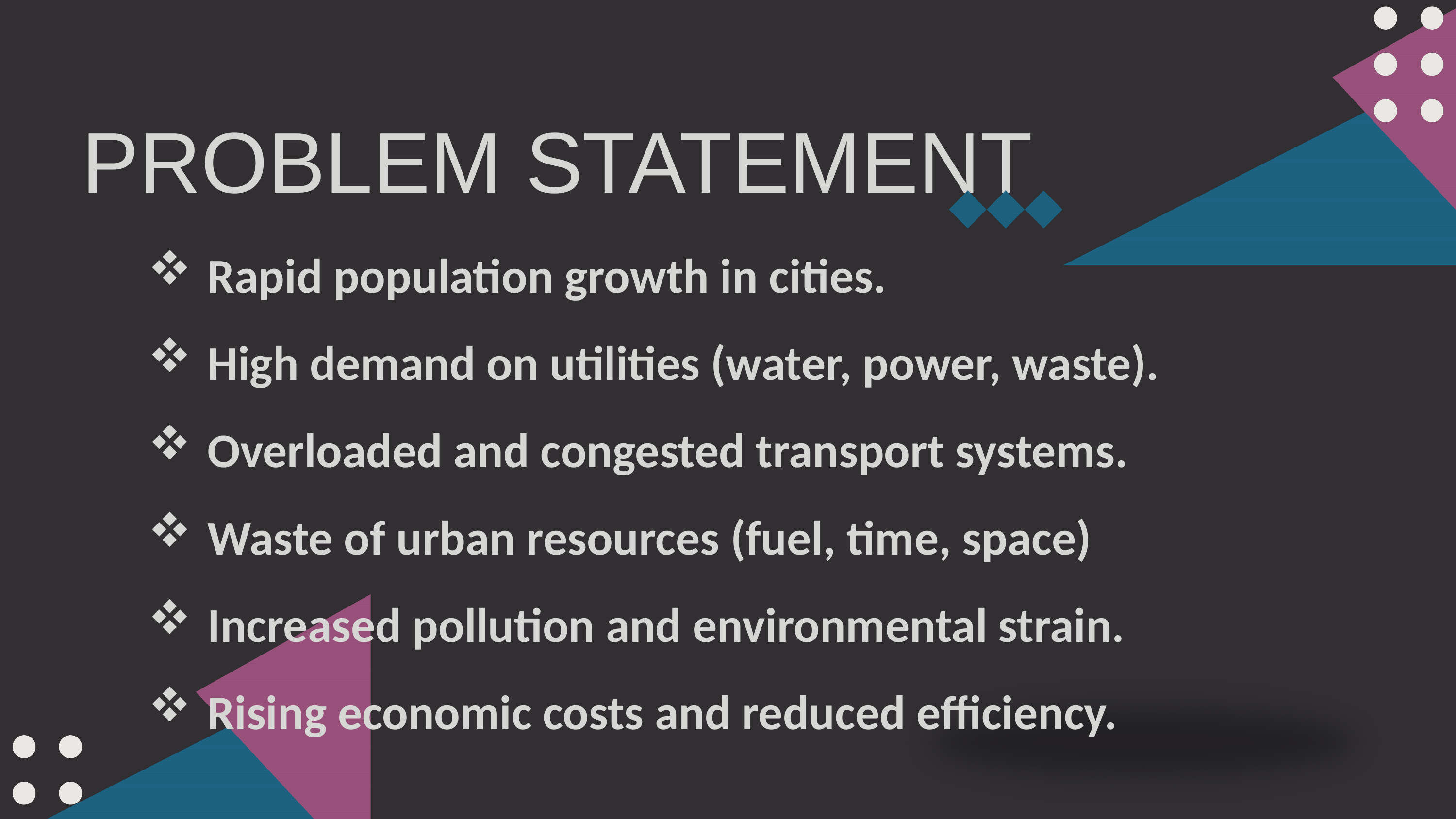

PROBLEM STATEMENT

Rapid population growth in cities.
High demand on utilities (water, power, waste).
Overloaded and congested transport systems.
Waste of urban resources (fuel, time, space)
Increased pollution and environmental strain.
Rising economic costs and reduced efficiency.